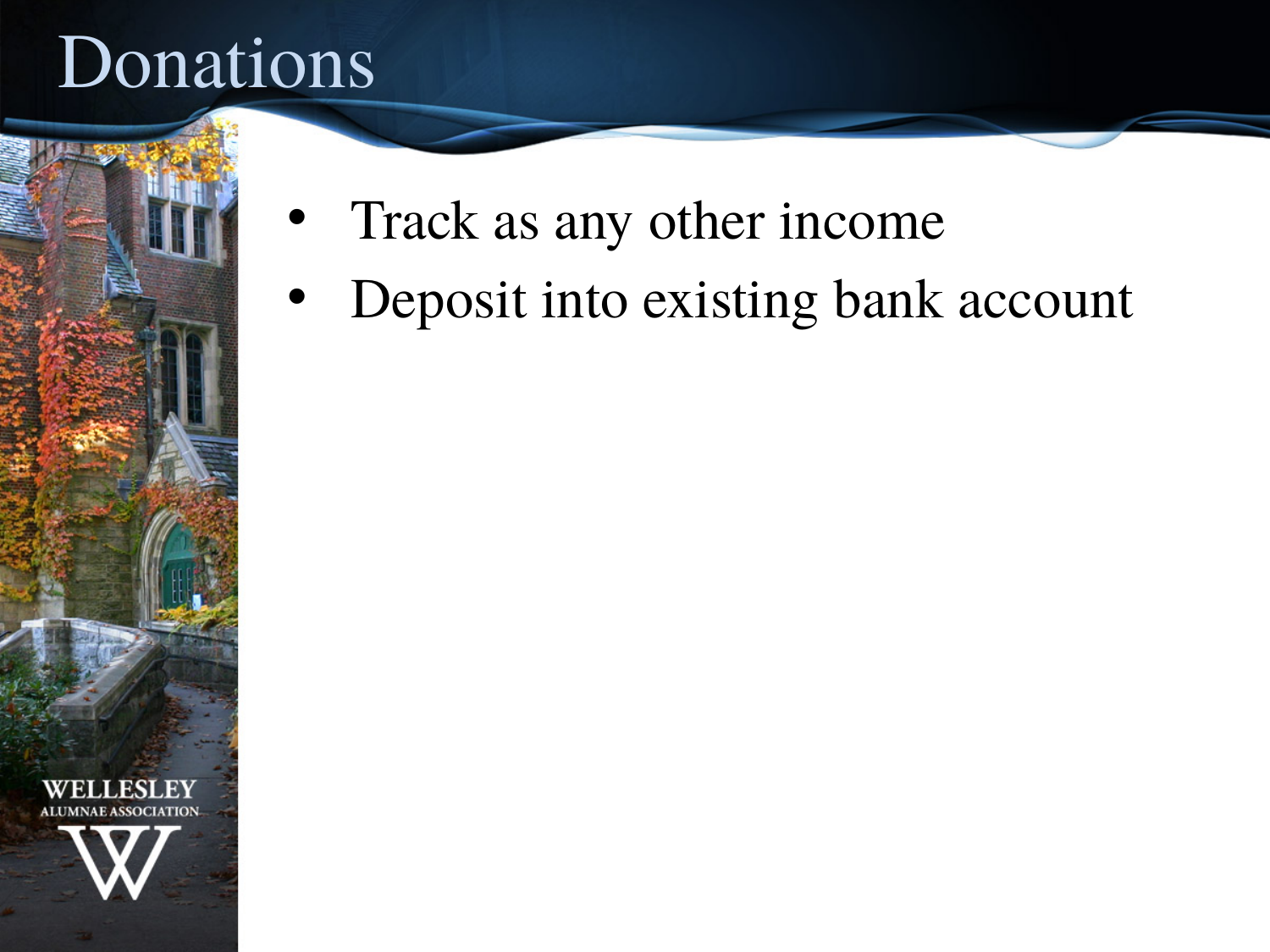

Donations
Track as any other income
Deposit into existing bank account